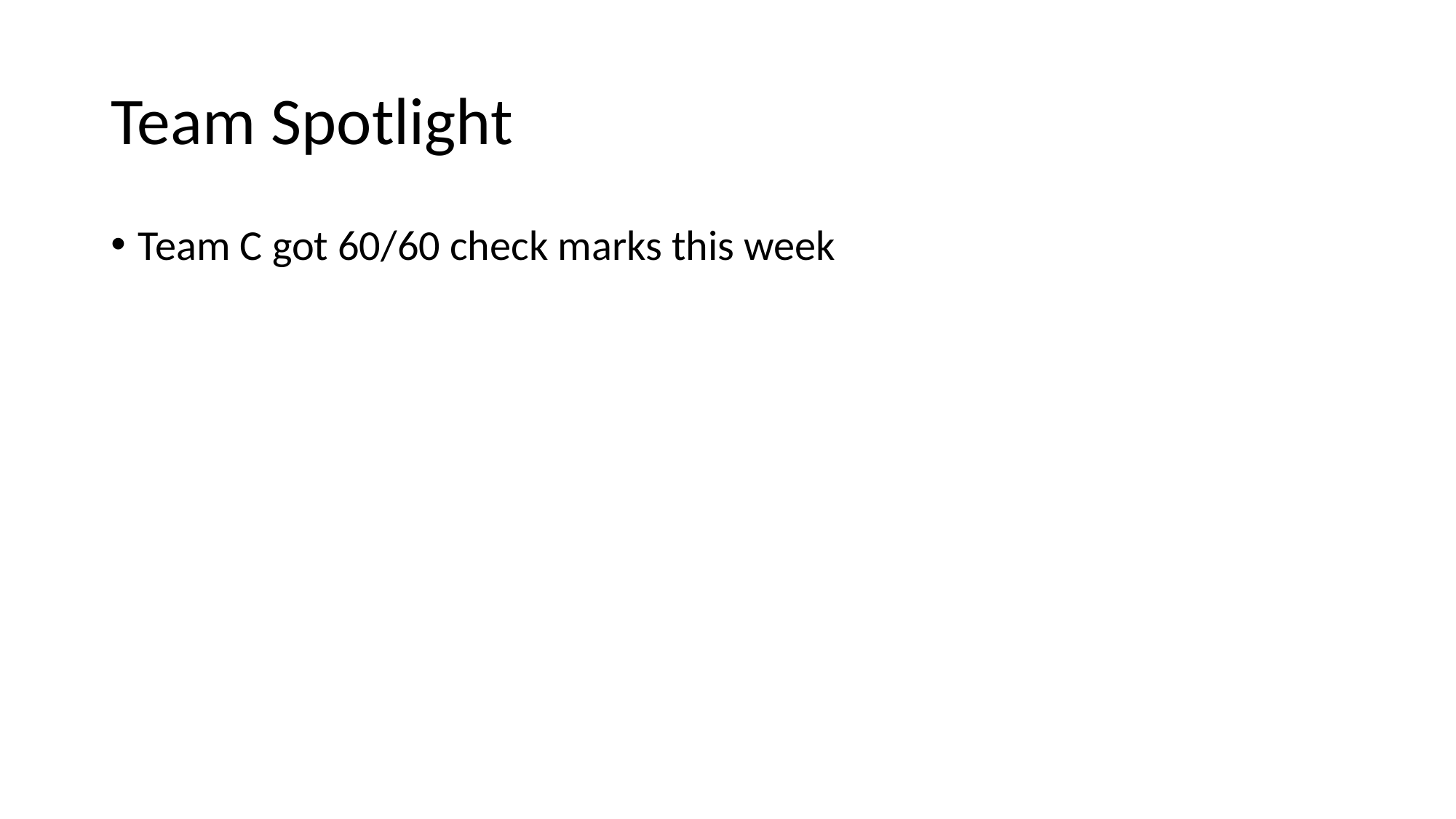

# Team Spotlight
Team C got 60/60 check marks this week